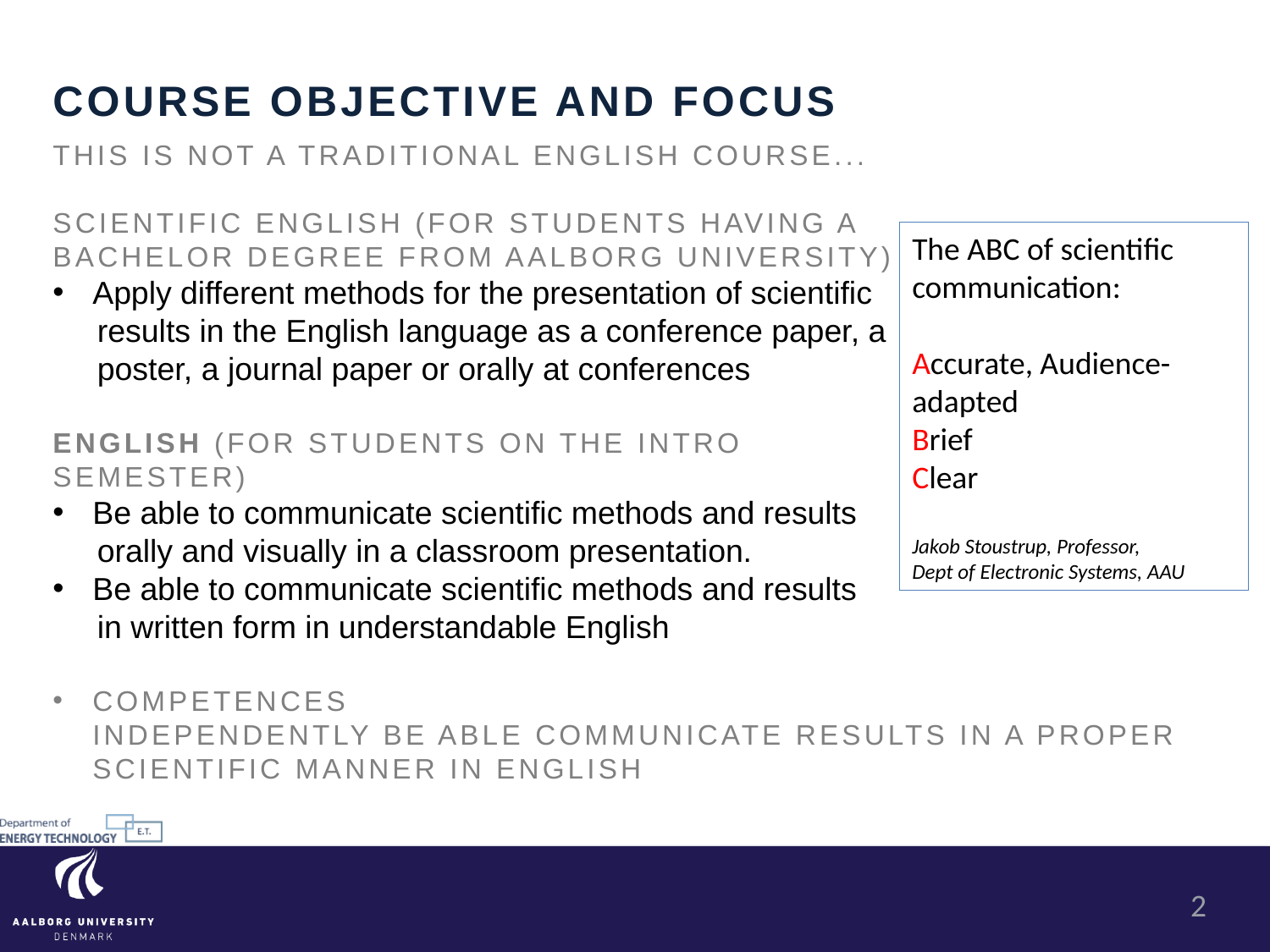

# Course objective and focus
This is Not a traditional english course...

Scientific English (for students having a
bachelor degree from Aalborg University)
Apply different methods for the presentation of scientific
     results in the English language as a conference paper, a
     poster, a journal paper or orally at conferences

English (for students on the INTRO
semester)
Be able to communicate scientific methods and results
     orally and visually in a classroom presentation.
Be able to communicate scientific methods and results
     in written form in understandable English

Competences
Independently be able communicate results in a proper scientific manner in English

The ABC of scientific communication:

Accurate, Audience-adapted
Brief
Clear

Jakob Stoustrup, Professor,
Dept of Electronic Systems, AAU
2